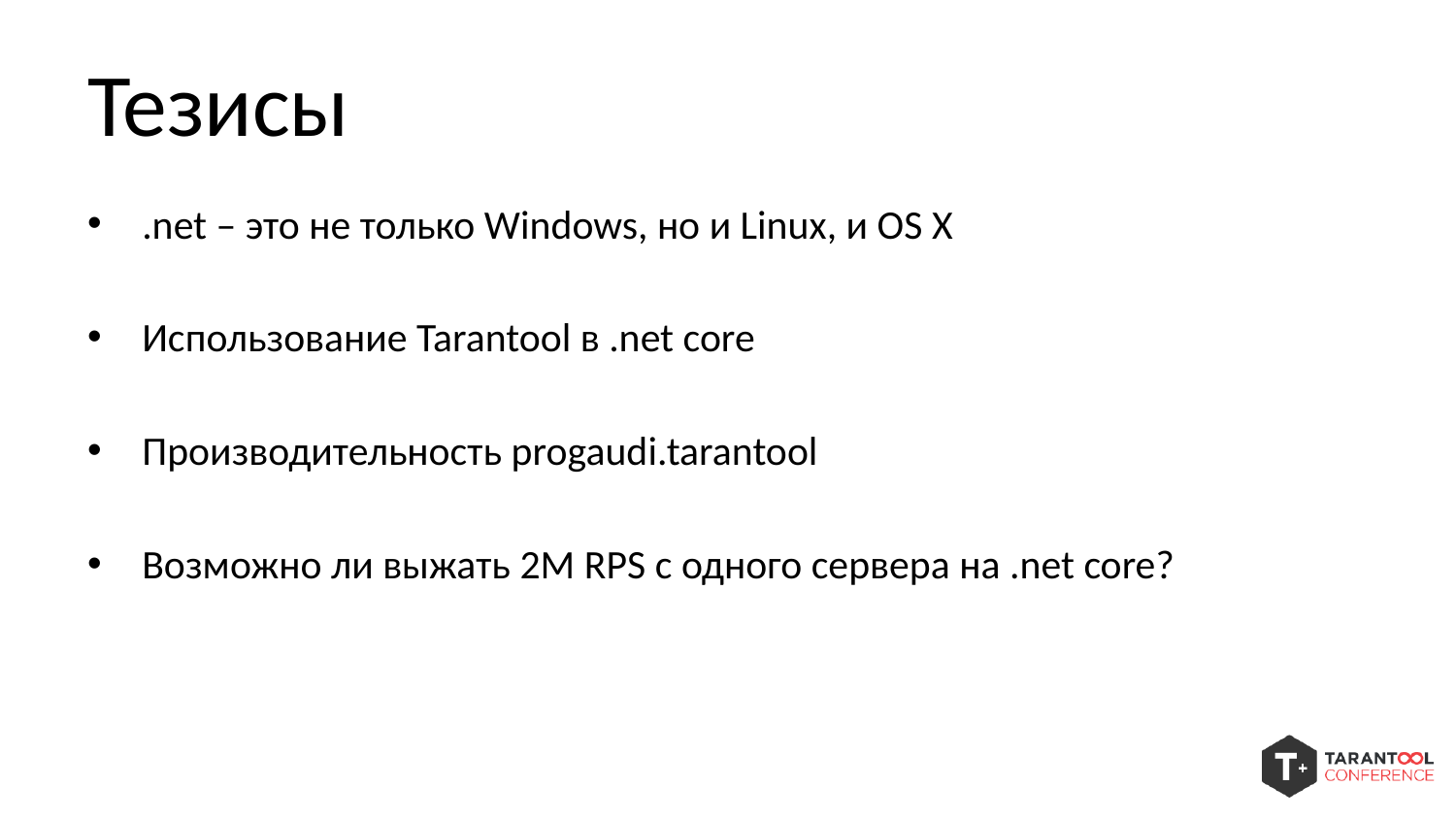

# Тезисы
.net – это не только Windows, но и Linux, и OS X

Использование Tarantool в .net core

Производительность progaudi.tarantool

Возможно ли выжать 2М RPS с одного сервера на .net core?